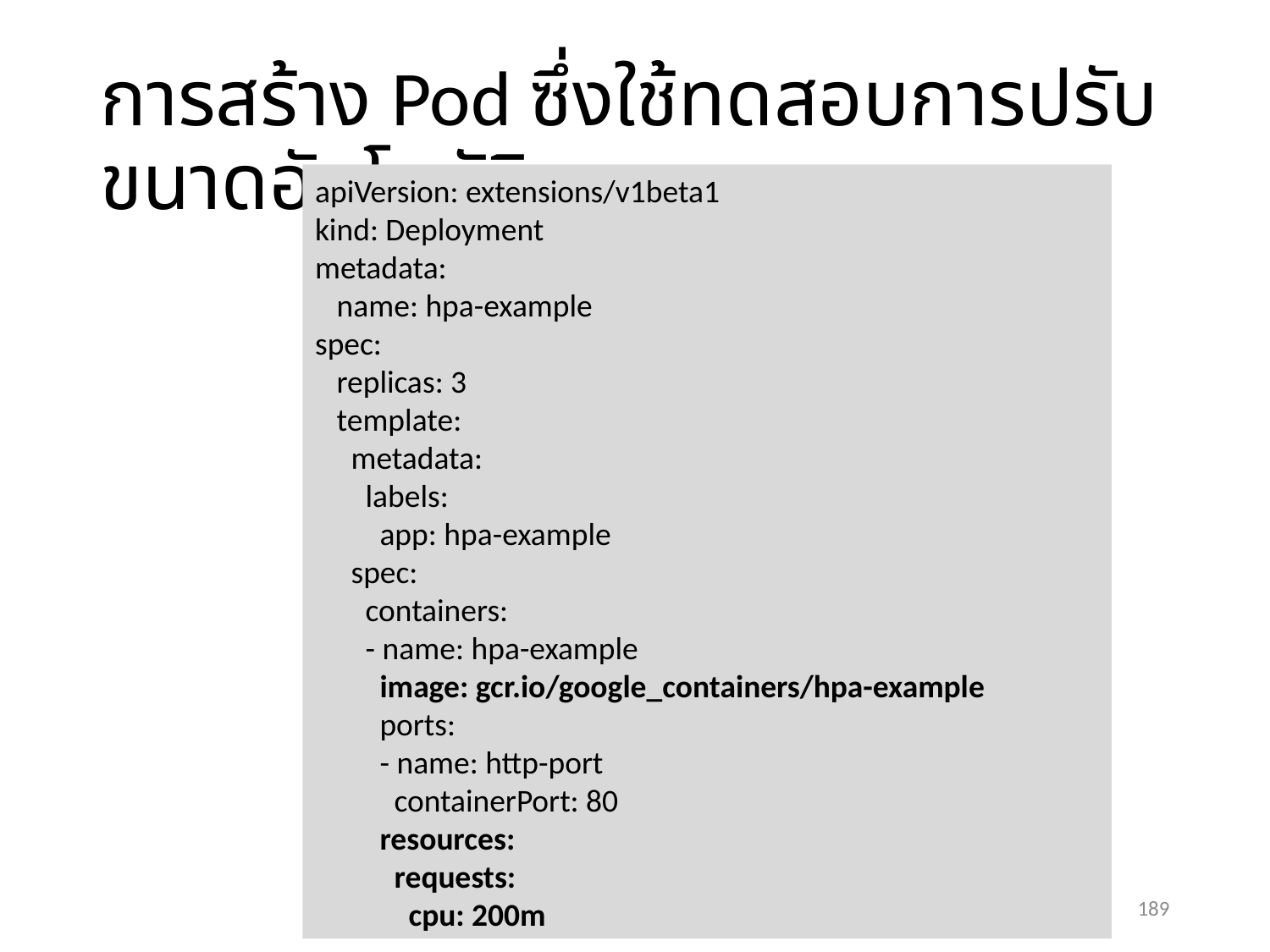

# การสร้าง Pod ซึ่งใช้ทดสอบการปรับขนาดอัตโนมัติ
apiVersion: extensions/v1beta1
kind: Deployment
metadata:
   name: hpa-example
spec:
   replicas: 3
   template:
     metadata:
       labels:
         app: hpa-example
     spec:
       containers:
       - name: hpa-example
         image: gcr.io/google_containers/hpa-example
         ports:
         - name: http-port
           containerPort: 80
         resources:
           requests:
             cpu: 200m

189